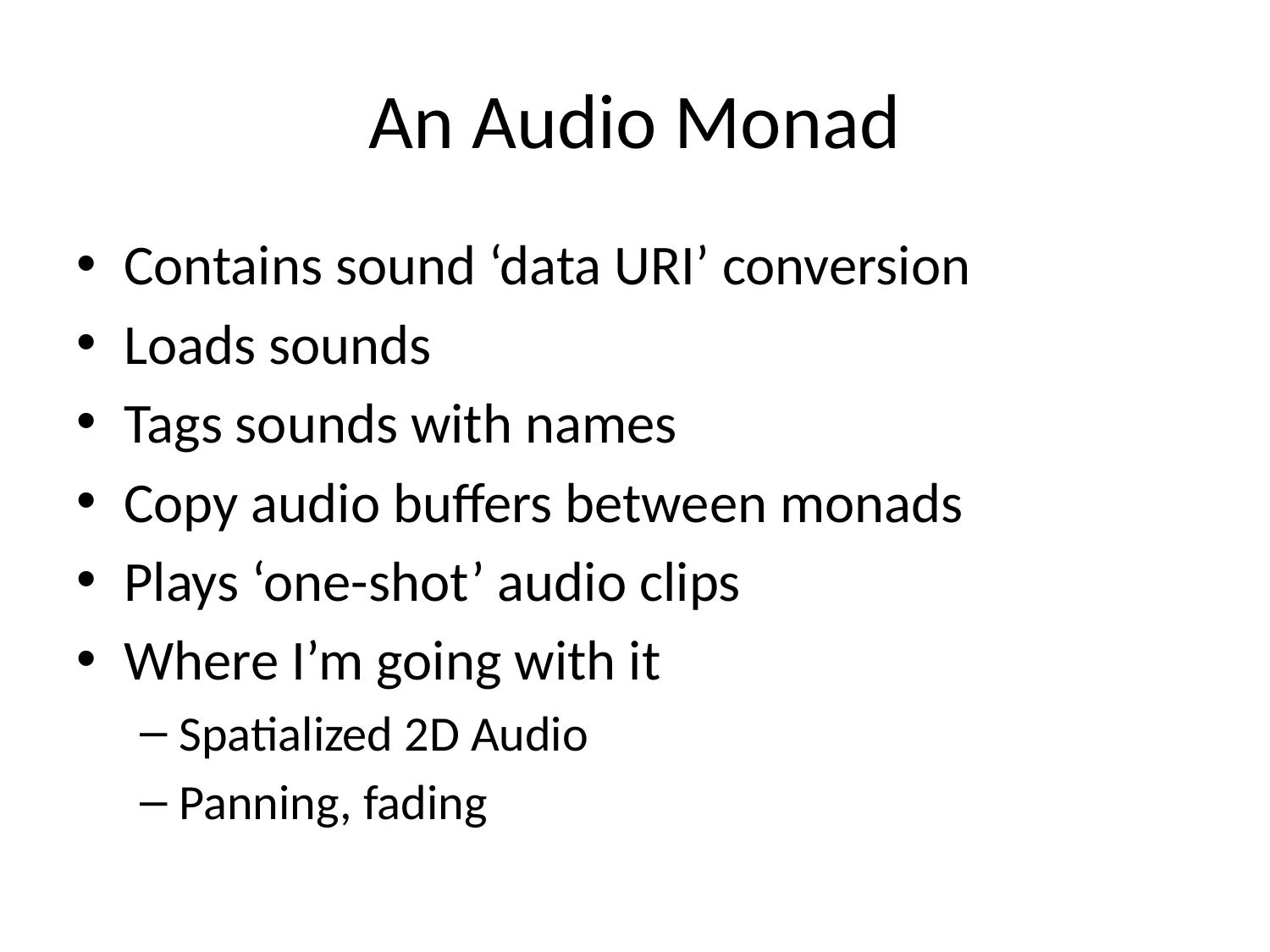

# An Audio Monad
Contains sound ‘data URI’ conversion
Loads sounds
Tags sounds with names
Copy audio buffers between monads
Plays ‘one-shot’ audio clips
Where I’m going with it
Spatialized 2D Audio
Panning, fading